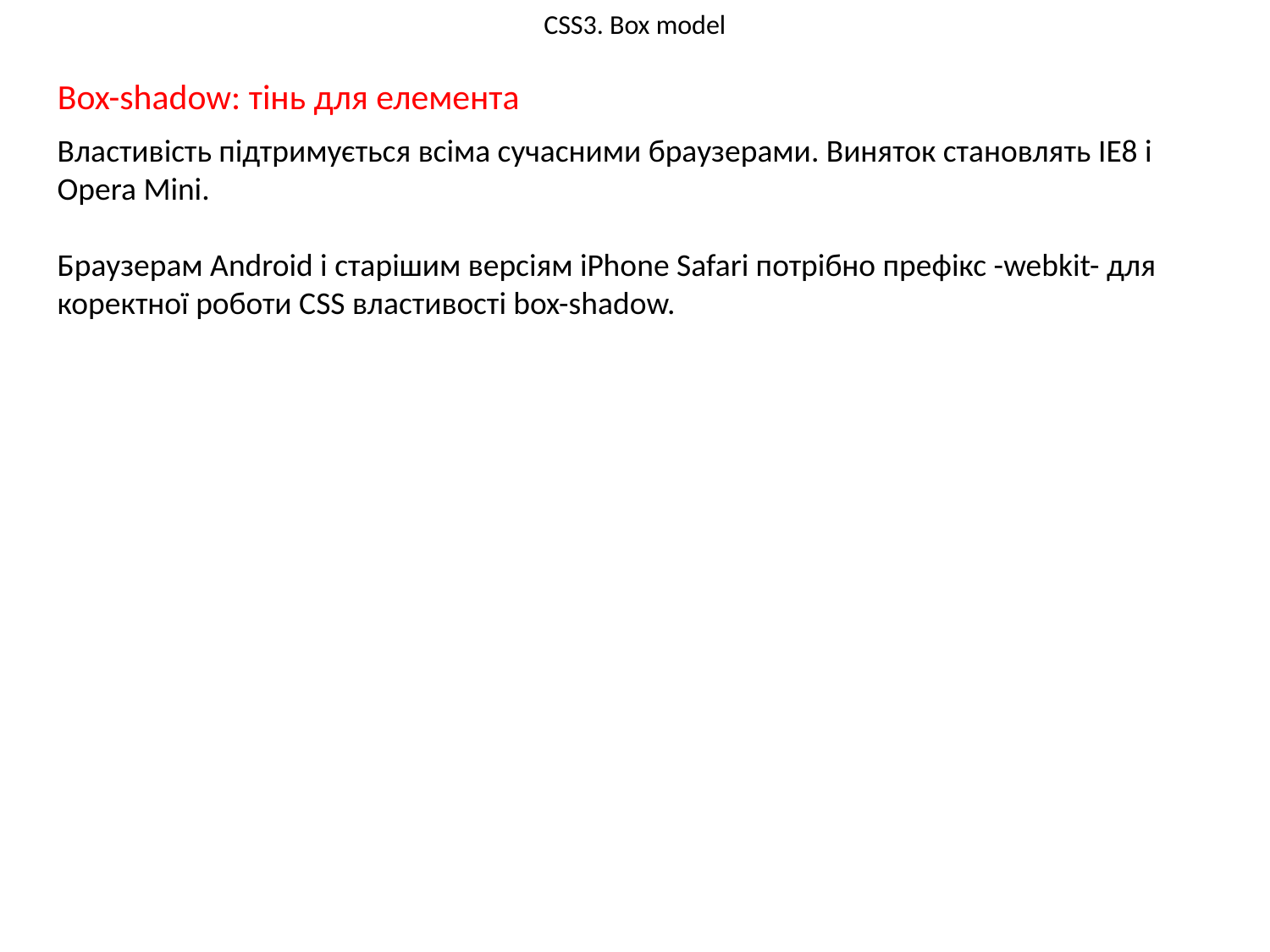

# CSS3. Box model
Box-shadow: тінь для елемента
Властивість підтримується всіма сучасними браузерами. Виняток становлять IE8 і Opera Mini.

Браузерам Android і старішим версіям iPhone Safari потрібно префікс -webkit- для коректної роботи CSS властивості box-shadow.